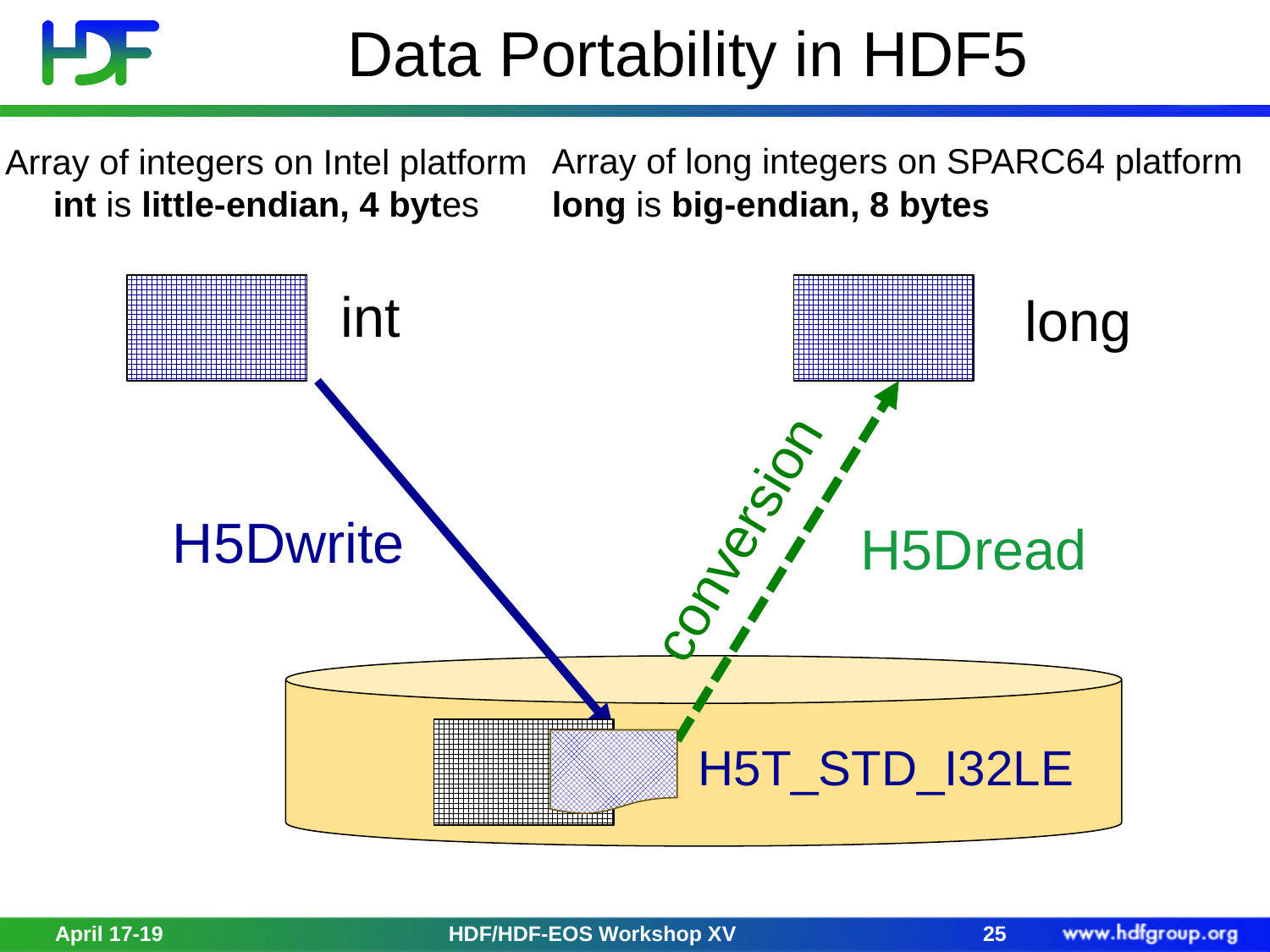

# Data Portability in HDF5
Array of long integers on SPARC64 platform
long is big-endian, 8 bytes

Array of integers on Intel platform
int is little-endian, 4 bytes

int

long
conversion
H5Dwrite
H5Dread

H5T_STD_I32LE
April 17-19
HDF/HDF-EOS Workshop XV
25